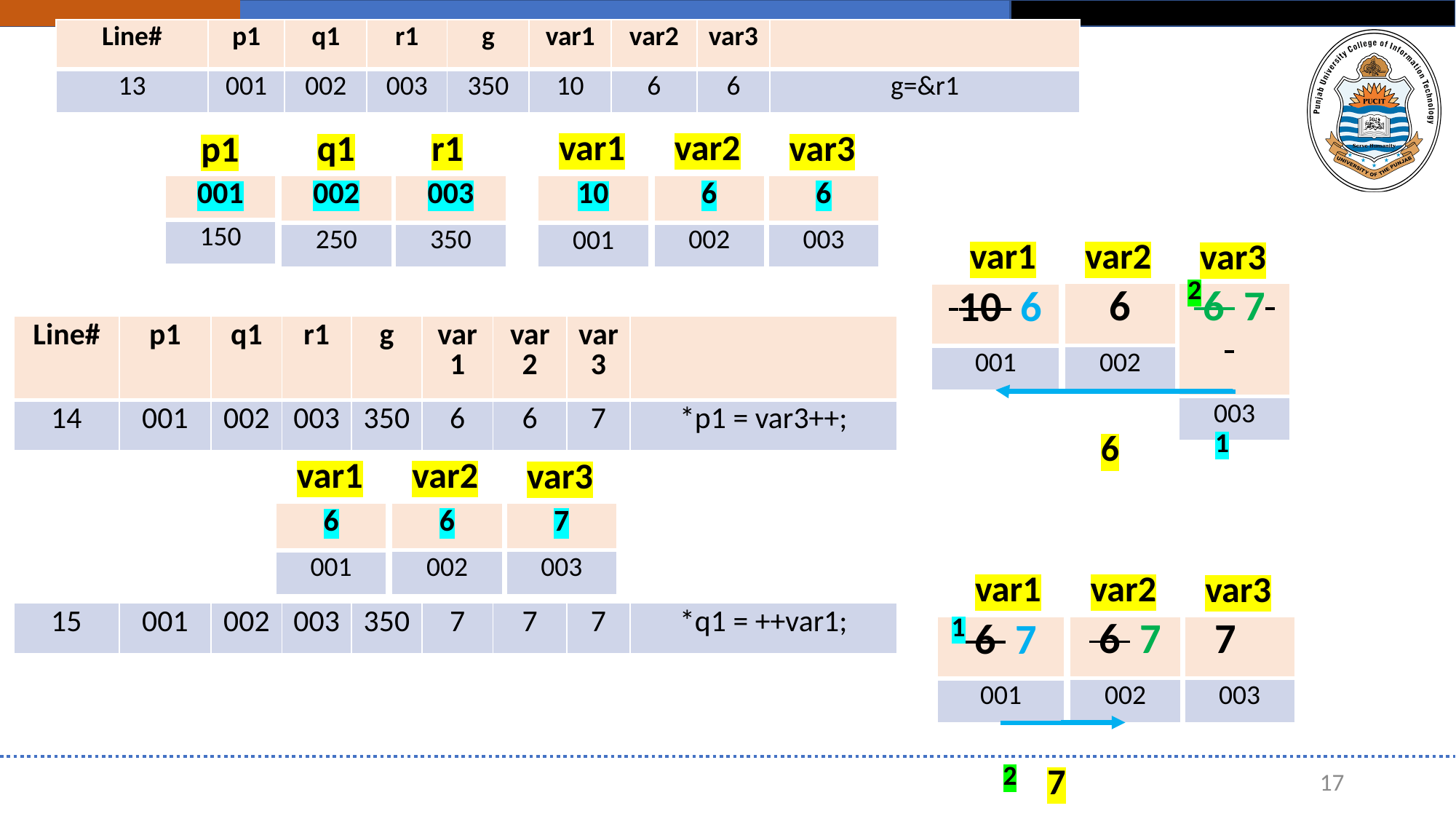

| Line# | p1 | q1 | r1 | g | var1 | var2 | var3 |  |
| --- | --- | --- | --- | --- | --- | --- | --- | --- |
| 13 | 001 | 002 | 003 | 350 | 10 | 6 | 6 | g=&r1 |
var1
var2
q1
r1
var3
p1
| 002 |
| --- |
| 250 |
| 003 |
| --- |
| 350 |
| 6 |
| --- |
| 002 |
| 6 |
| --- |
| 003 |
| 001 |
| --- |
| 150 |
| 10 |
| --- |
| 001 |
var1
var2
var3
2
| 6 |
| --- |
| 002 |
| 6 7 |
| --- |
| 003 |
| 10 6 |
| --- |
| 001 |
| Line# | p1 | q1 | r1 | g | var1 | var2 | var3 |  |
| --- | --- | --- | --- | --- | --- | --- | --- | --- |
| 14 | 001 | 002 | 003 | 350 | 6 | 6 | 7 | \*p1 = var3++; |
|  |  |  |  |  |  |  |  |  |
|  |  |  |  |  |  |  |  |  |
|  |  |  |  |  |  |  |  |  |
| 15 | 001 | 002 | 003 | 350 | 7 | 7 | 7 | \*q1 = ++var1; |
6
1
var1
var2
var3
| 6 |
| --- |
| 002 |
| 7 |
| --- |
| 003 |
| 6 |
| --- |
| 001 |
var1
var2
var3
1
| 6 7 |
| --- |
| 002 |
| 7 |
| --- |
| 003 |
| 6 7 |
| --- |
| 001 |
2
7
17